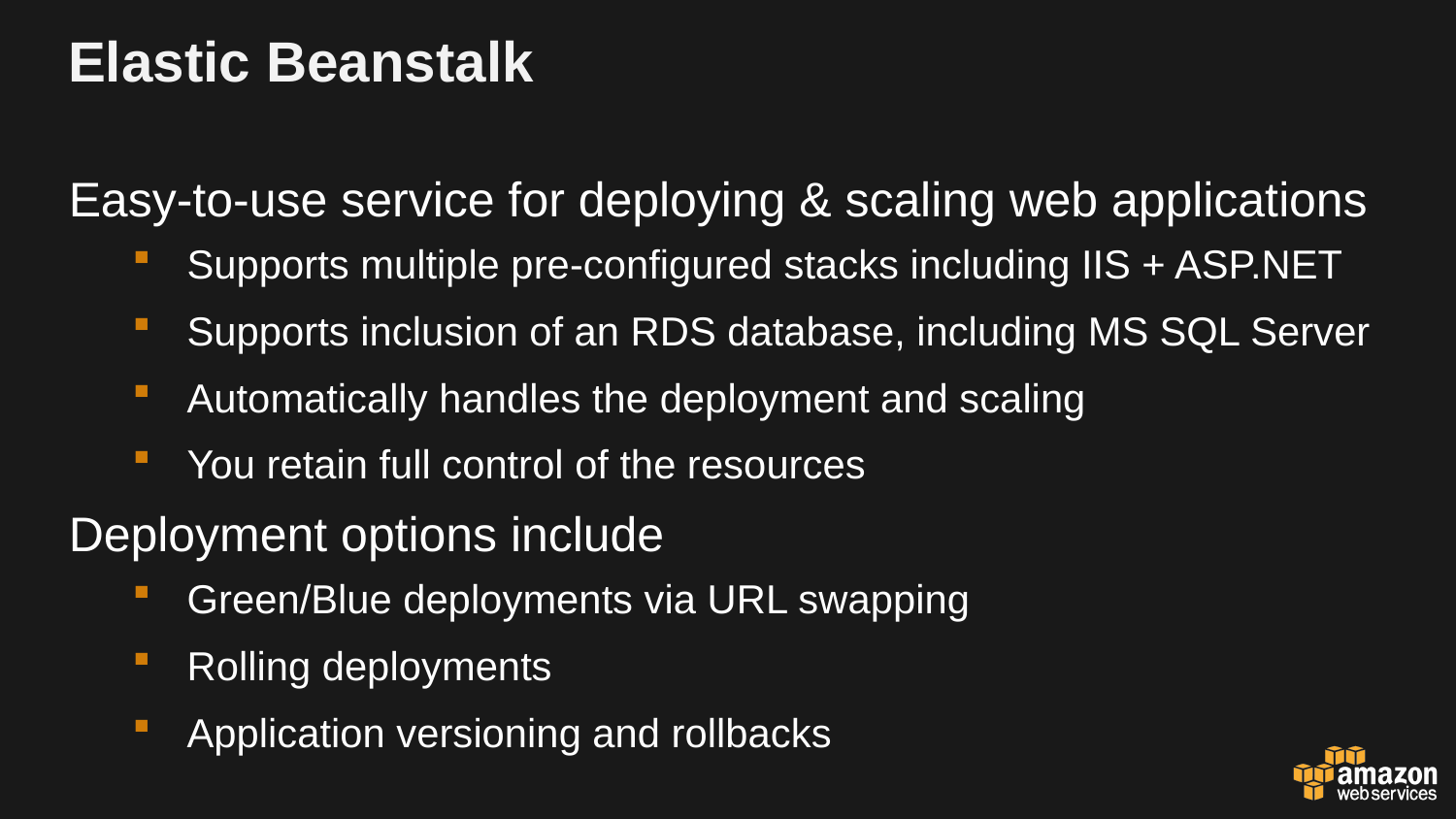

# Elastic Beanstalk
Easy-to-use service for deploying & scaling web applications
Supports multiple pre-configured stacks including IIS + ASP.NET
Supports inclusion of an RDS database, including MS SQL Server
Automatically handles the deployment and scaling
You retain full control of the resources
Deployment options include
Green/Blue deployments via URL swapping
Rolling deployments
Application versioning and rollbacks